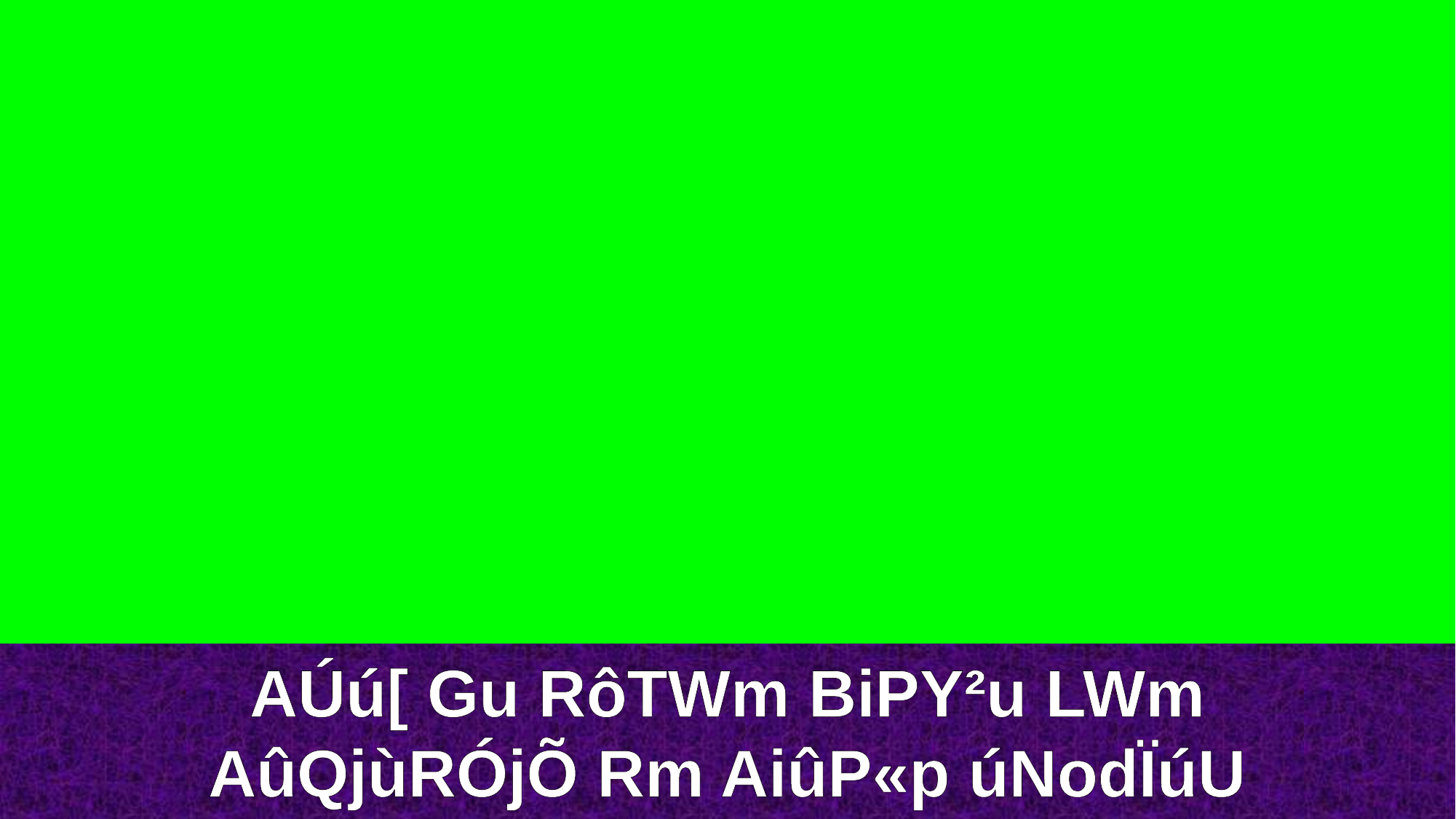

AÚú[ Gu RôTWm BiPY²u LWm
AûQjùRÓjÕ Rm AiûP«p úNodÏúU